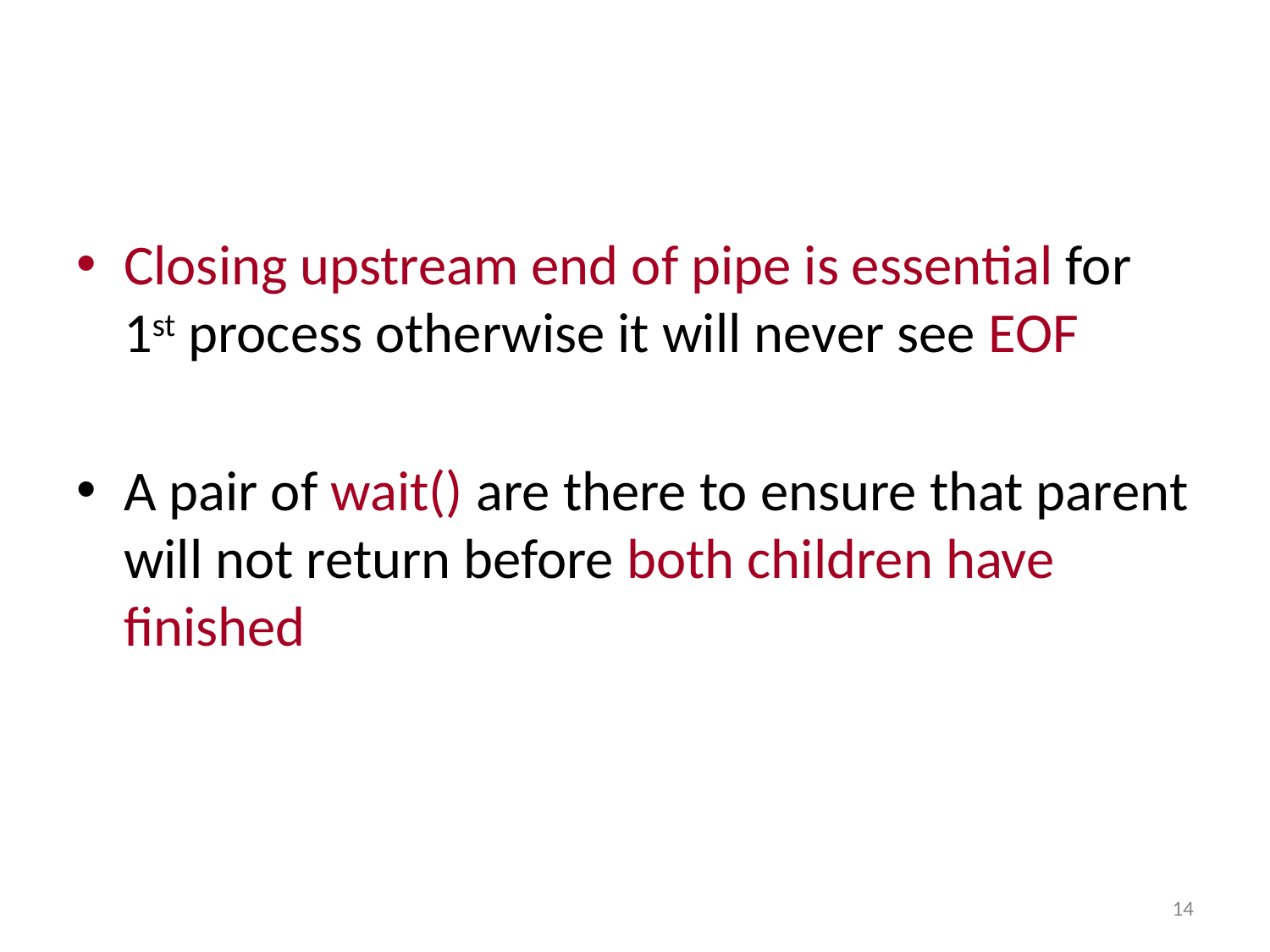

#
Closing upstream end of pipe is essential for 1st process otherwise it will never see EOF

A pair of wait() are there to ensure that parent will not return before both children have finished

14